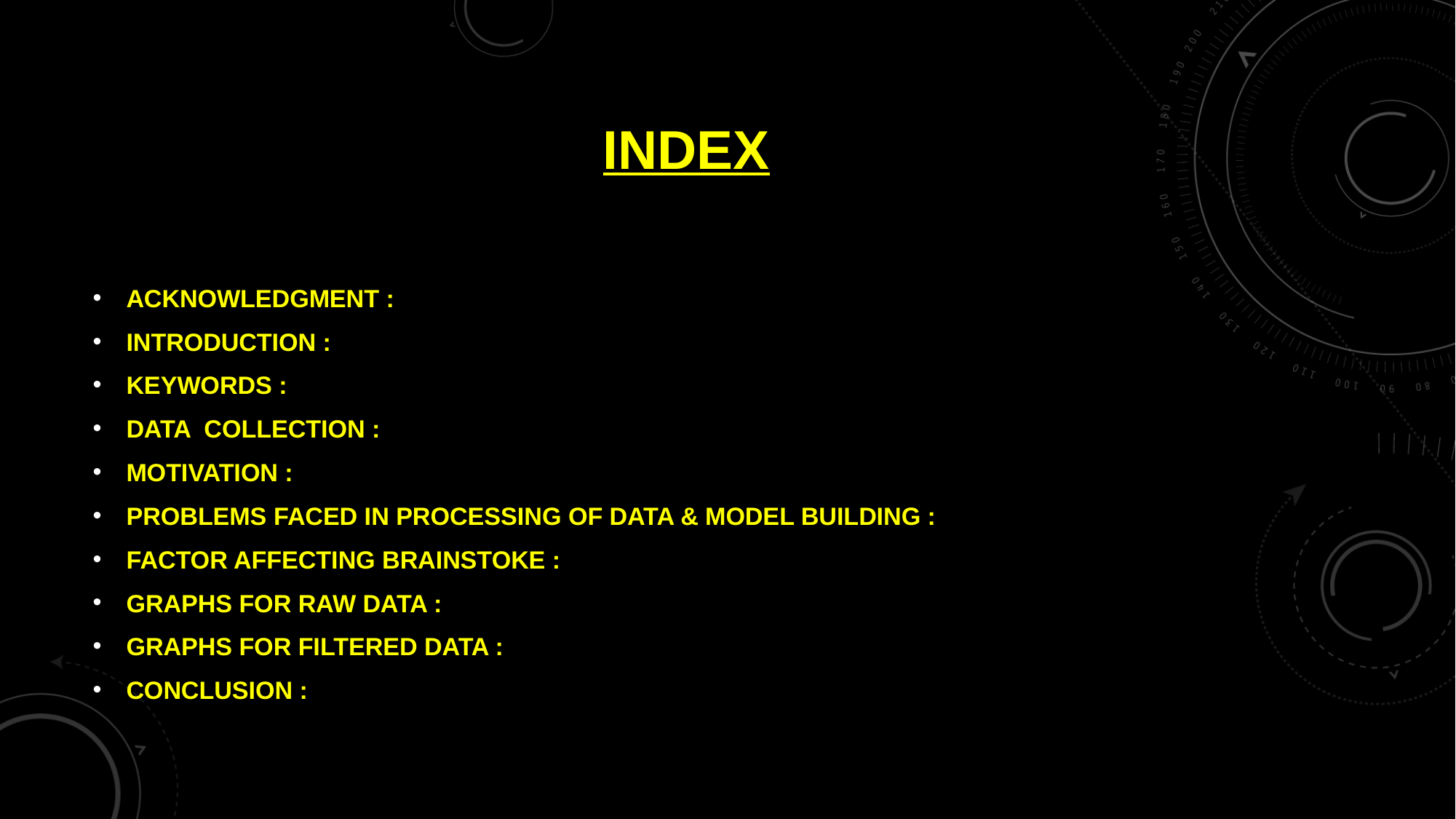

# index
ACKNOWLEDGMENT :
INTRODUCTION :
KEYWORDS :
DATA  COLLECTION :
MOTIVATION :
PROBLEMS FACED IN PROCESSING OF DATA & MODEL BUILDING :
FACTOR AFFECTING BRAINSTOKE :
GRAPHS FOR RAW DATA :
GRAPHS FOR FILTERED DATA :
CONCLUSION :